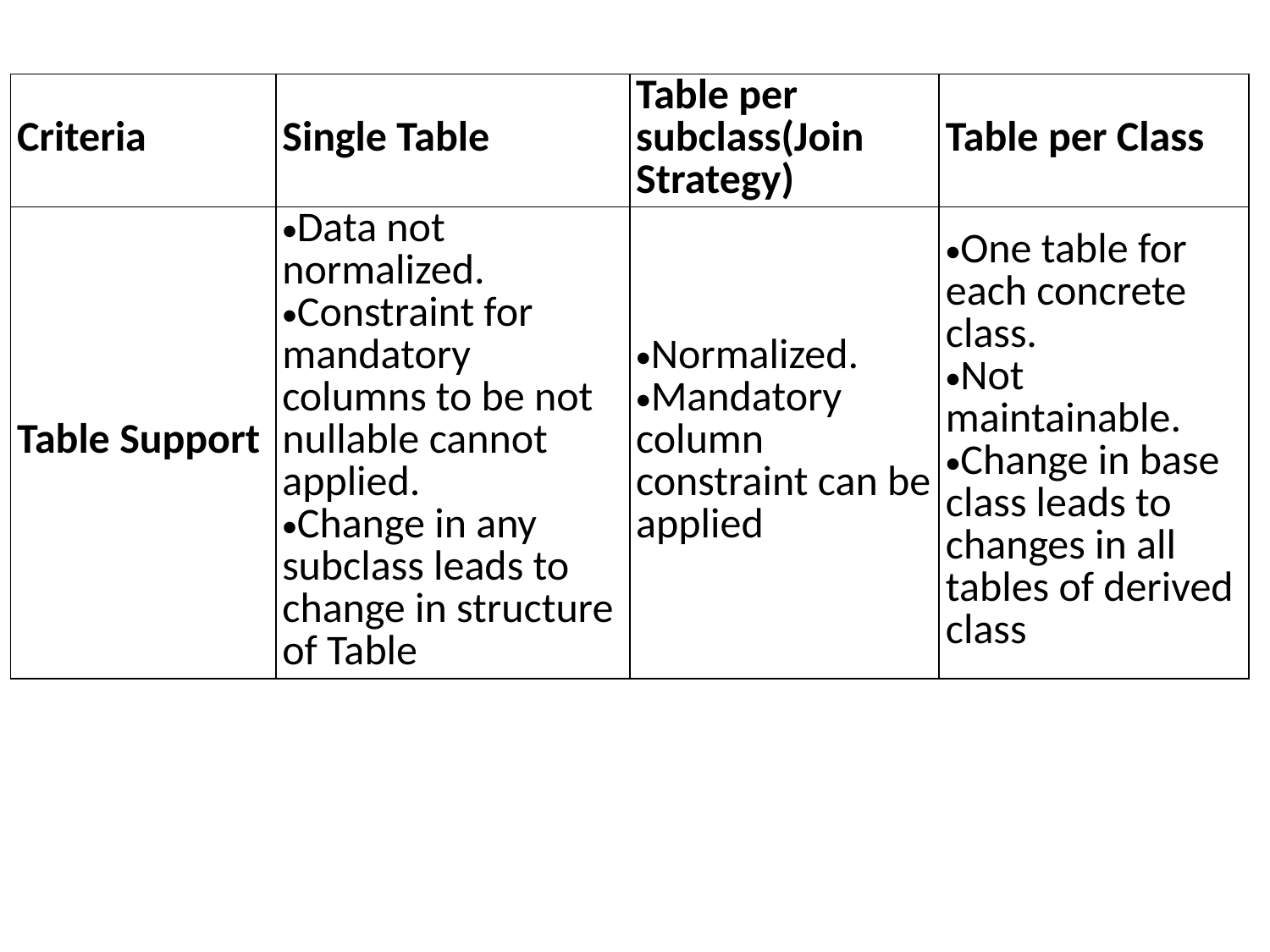

| Criteria | Single Table | Table per subclass(Join Strategy) | Table per Class |
| --- | --- | --- | --- |
| Table Support | Data not normalized. Constraint for mandatory columns to be not nullable cannot applied. Change in any subclass leads to change in structure of Table | Normalized. Mandatory column constraint can be applied | One table for each concrete class. Not maintainable. Change in base class leads to changes in all tables of derived class |